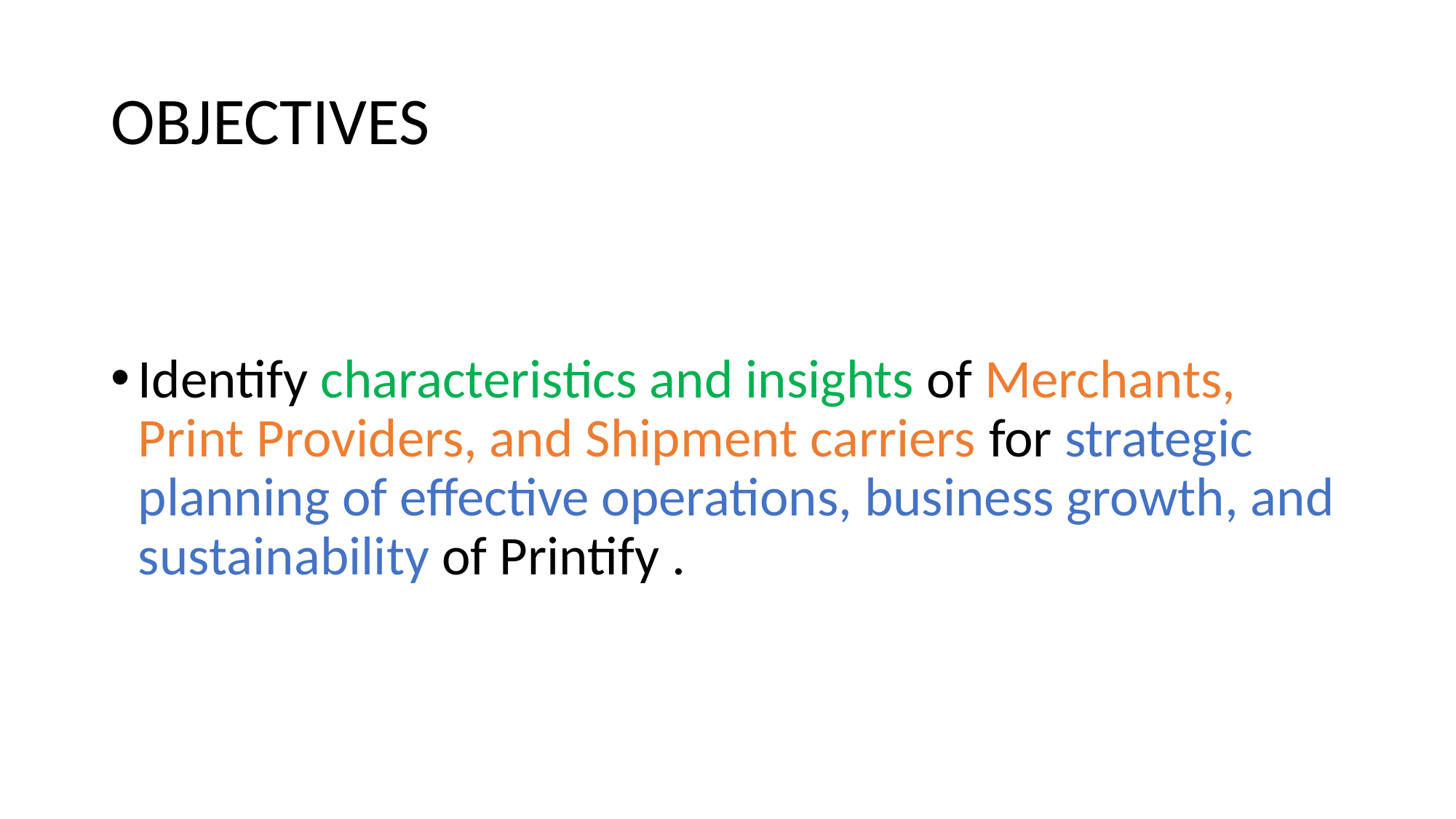

# OBJECTIVES

Identify characteristics and insights of Merchants, Print Providers, and Shipment carriers for strategic planning of effective operations, business growth, and sustainability of Printify .